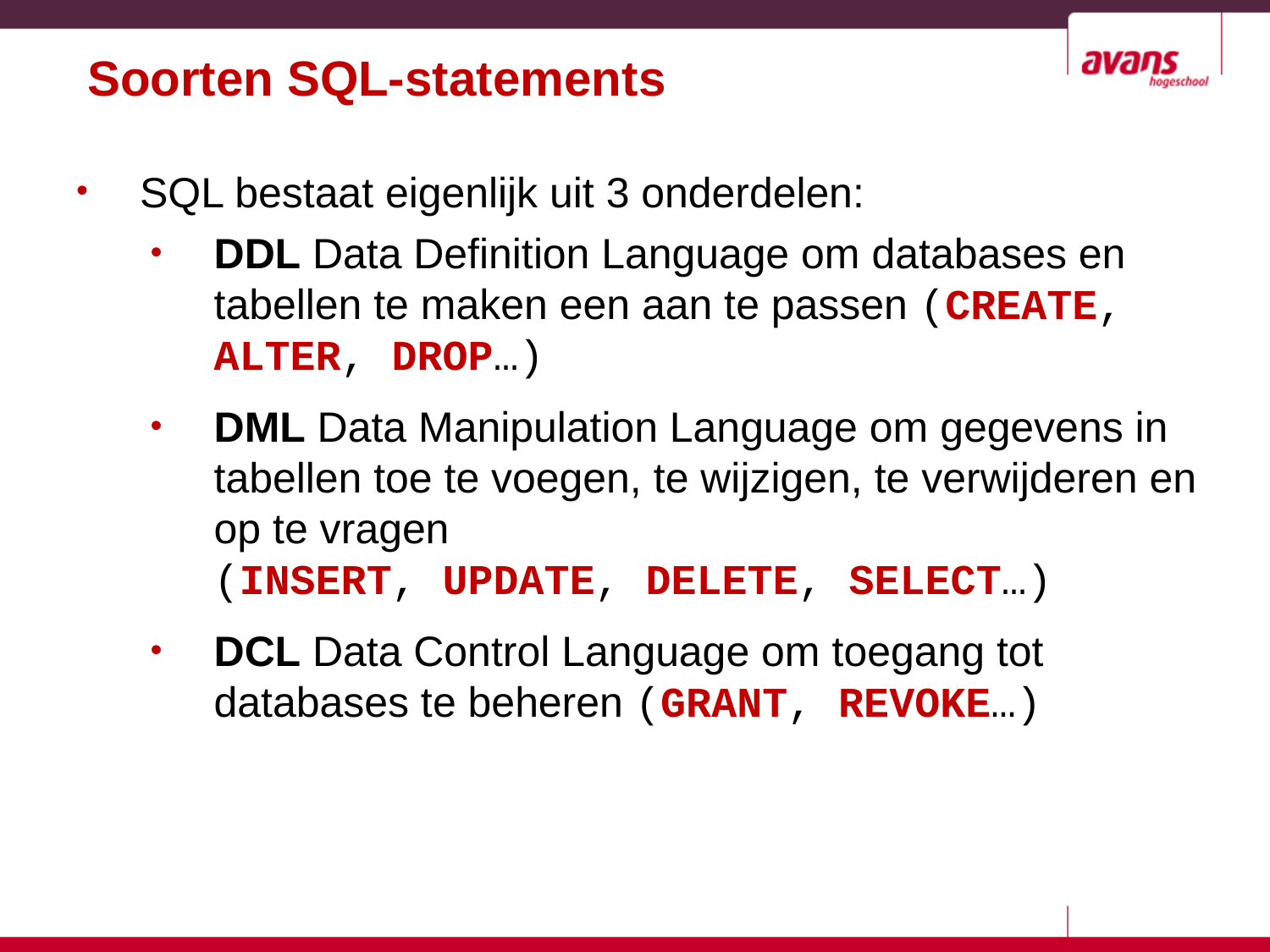

# Soorten SQL-statements
SQL bestaat eigenlijk uit 3 onderdelen:
DDL Data Definition Language om databases en tabellen te maken een aan te passen (CREATE, ALTER, DROP…)
DML Data Manipulation Language om gegevens in tabellen toe te voegen, te wijzigen, te verwijderen en op te vragen
(INSERT, UPDATE, DELETE, SELECT…)
DCL Data Control Language om toegang tot databases te beheren (GRANT, REVOKE…)